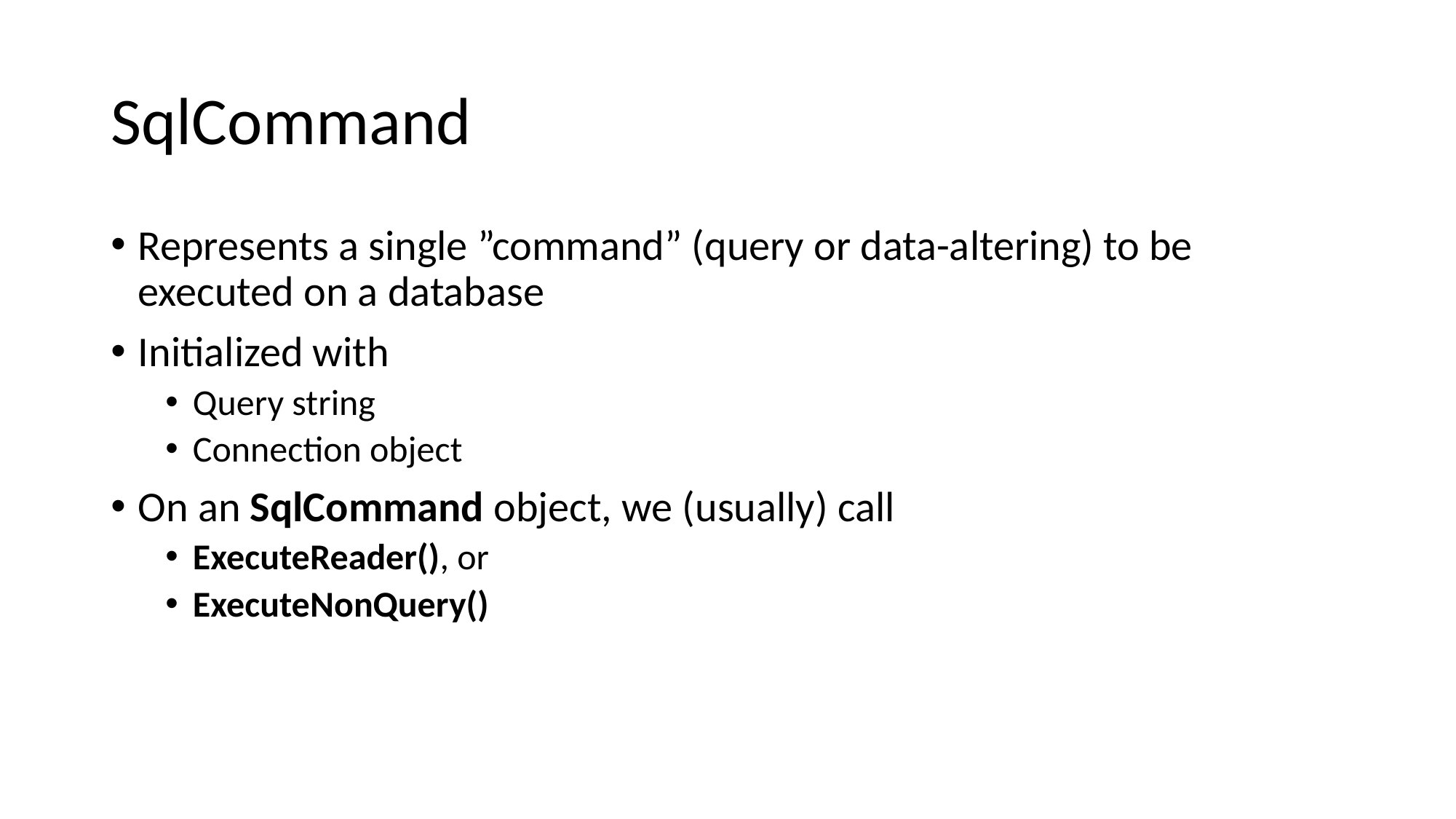

# SqlCommand
Represents a single ”command” (query or data-altering) to be executed on a database
Initialized with
Query string
Connection object
On an SqlCommand object, we (usually) call
ExecuteReader(), or
ExecuteNonQuery()